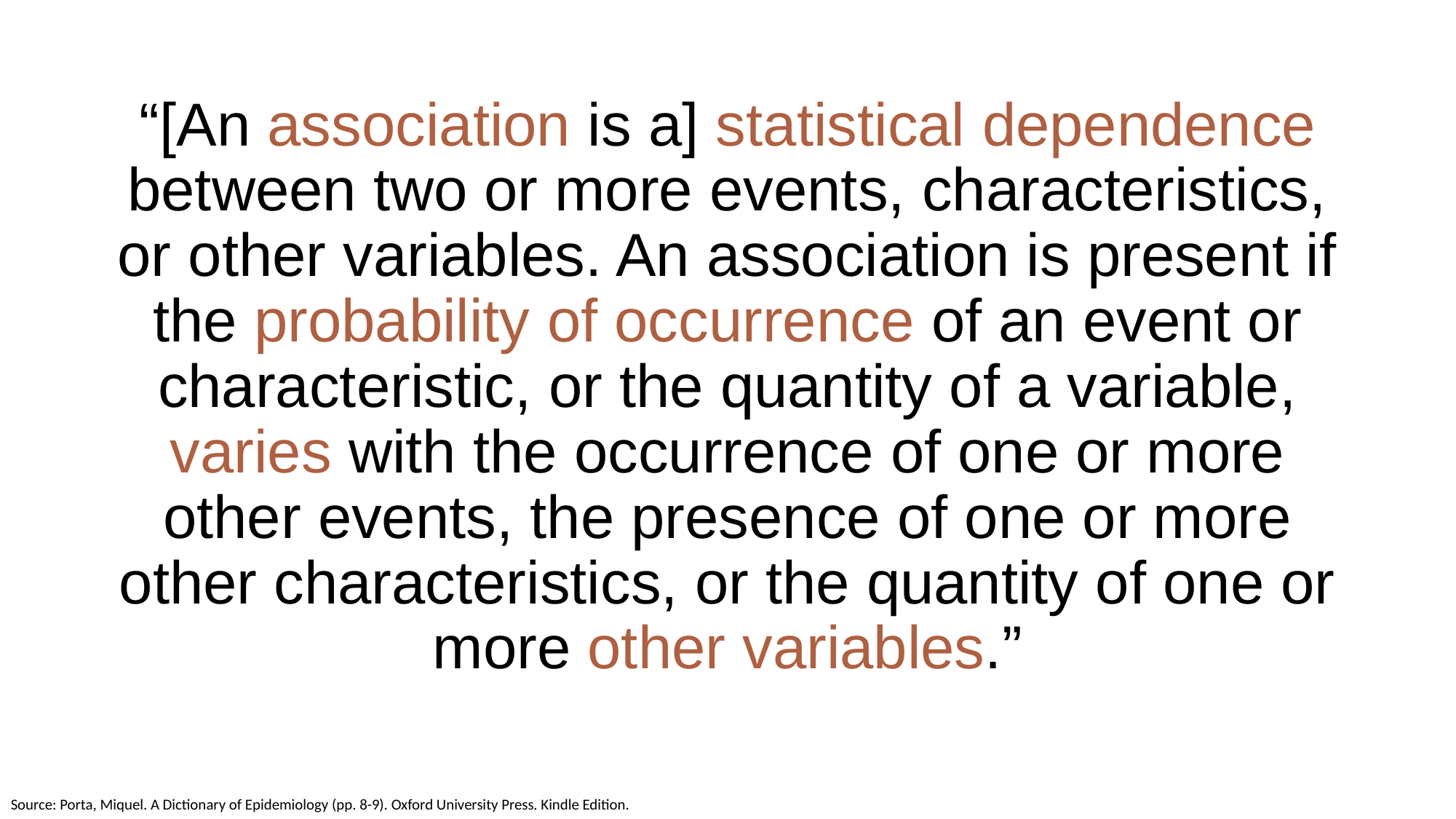

“[An association is a] statistical dependence between two or more events, characteristics, or other variables. An association is present if the probability of occurrence of an event or characteristic, or the quantity of a variable, varies with the occurrence of one or more other events, the presence of one or more other characteristics, or the quantity of one or more other variables.”
Source: Porta, Miquel. A Dictionary of Epidemiology (pp. 8-9). Oxford University Press. Kindle Edition.